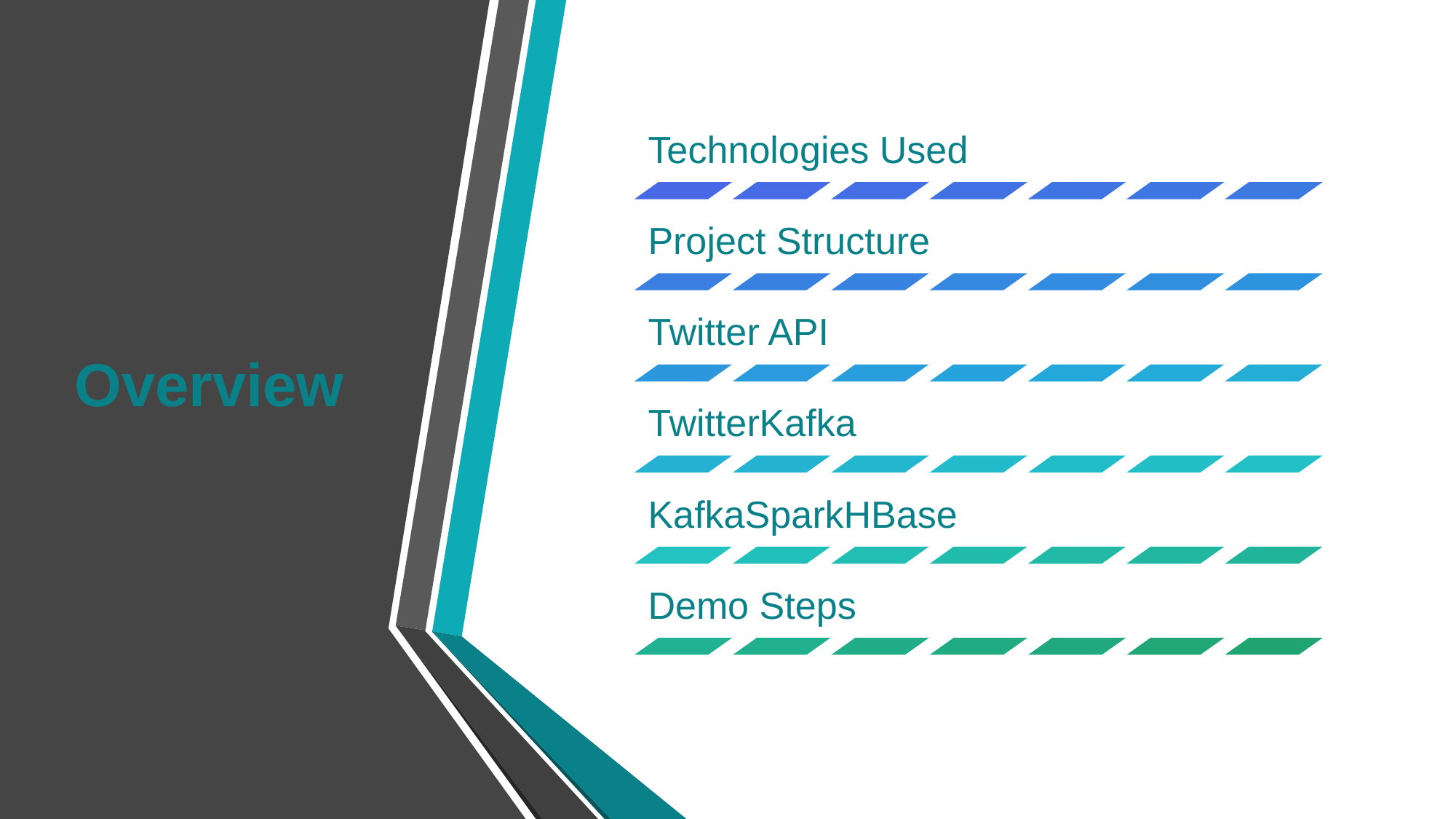

Overview
Technologies Used
Project Structure
Twitter API
TwitterKafka
KafkaSparkHBase
Demo Steps